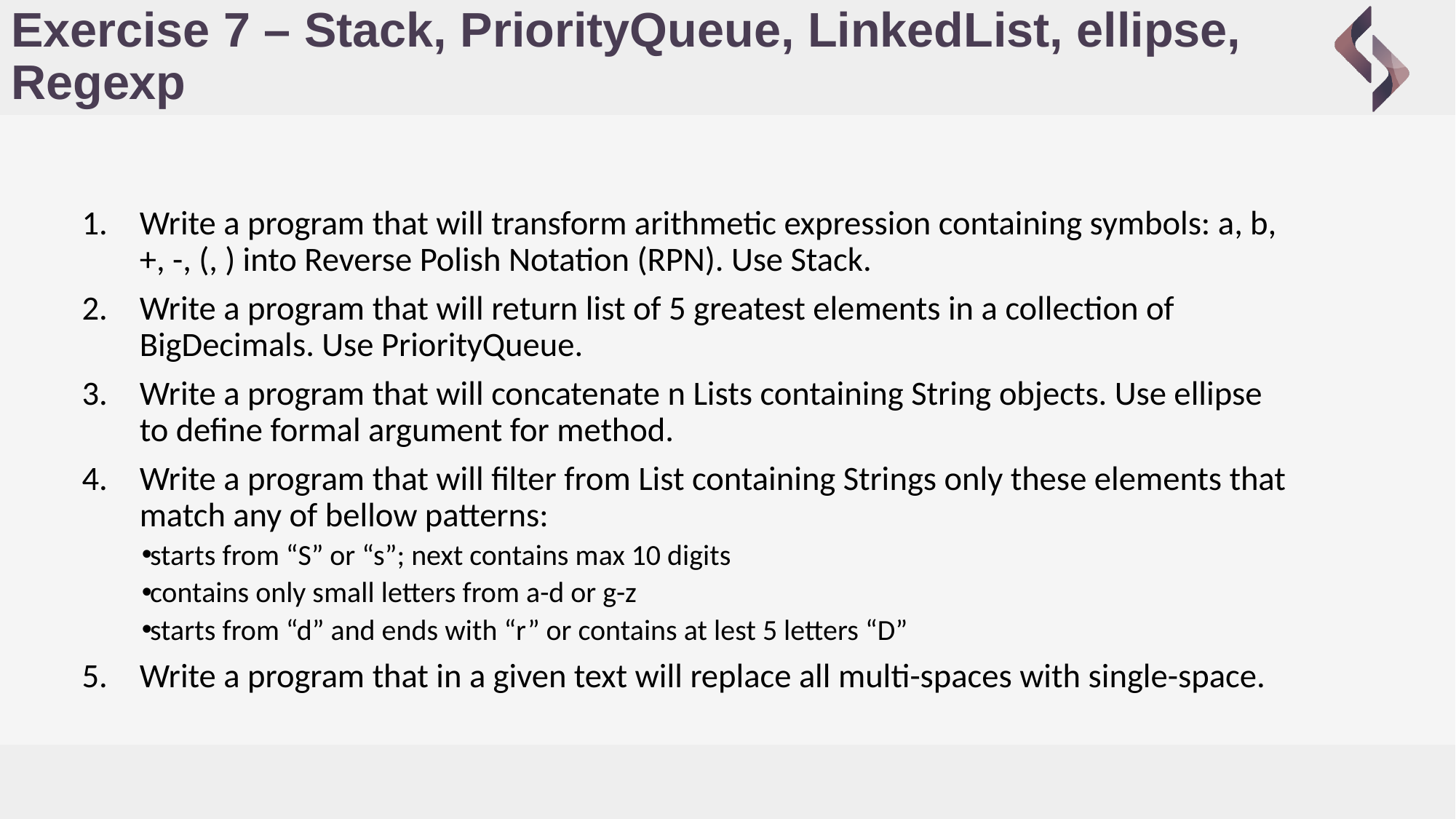

# Exercise 7 – Stack, PriorityQueue, LinkedList, ellipse, Regexp
Write a program that will transform arithmetic expression containing symbols: a, b, +, -, (, ) into Reverse Polish Notation (RPN). Use Stack.
Write a program that will return list of 5 greatest elements in a collection of BigDecimals. Use PriorityQueue.
Write a program that will concatenate n Lists containing String objects. Use ellipse to define formal argument for method.
Write a program that will filter from List containing Strings only these elements that match any of bellow patterns:
starts from “S” or “s”; next contains max 10 digits
contains only small letters from a-d or g-z
starts from “d” and ends with “r” or contains at lest 5 letters “D”
Write a program that in a given text will replace all multi-spaces with single-space.